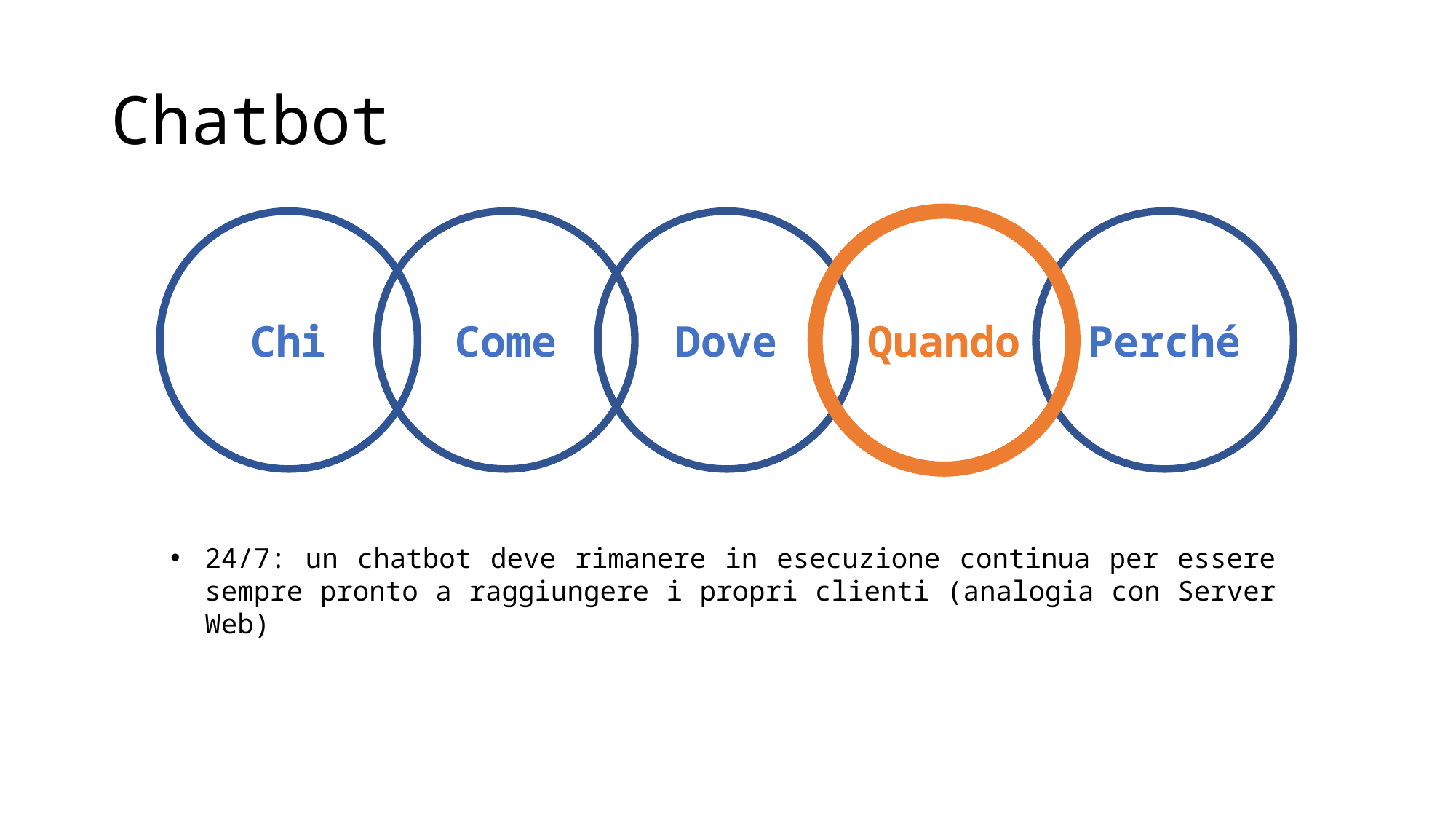

# Chatbot
Chi
Come
Dove
Quando
Perché
24/7: un chatbot deve rimanere in esecuzione continua per essere sempre pronto a raggiungere i propri clienti (analogia con Server Web)